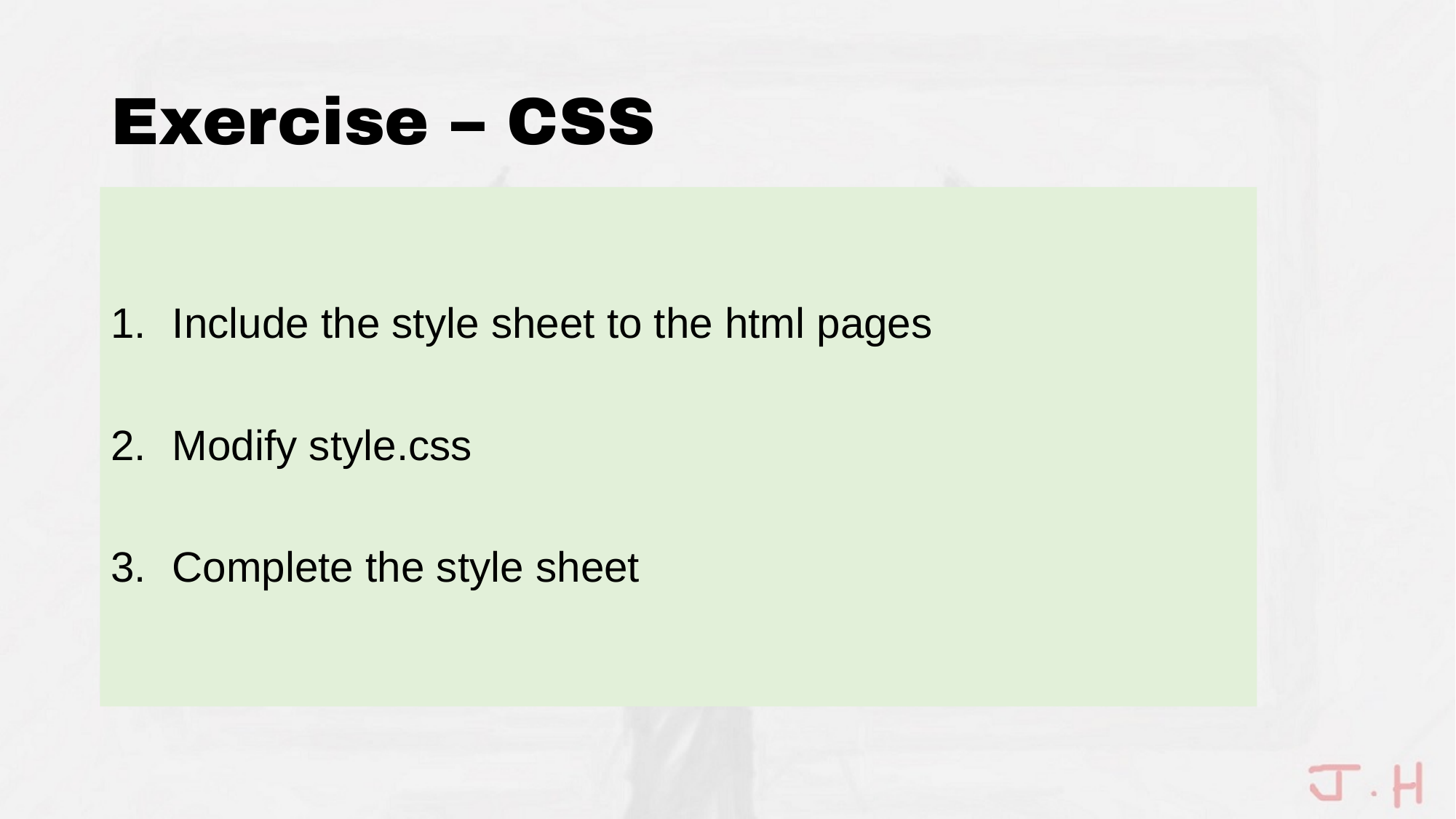

# Exercise – CSS
Include the style sheet to the html pages

Modify style.css

Complete the style sheet